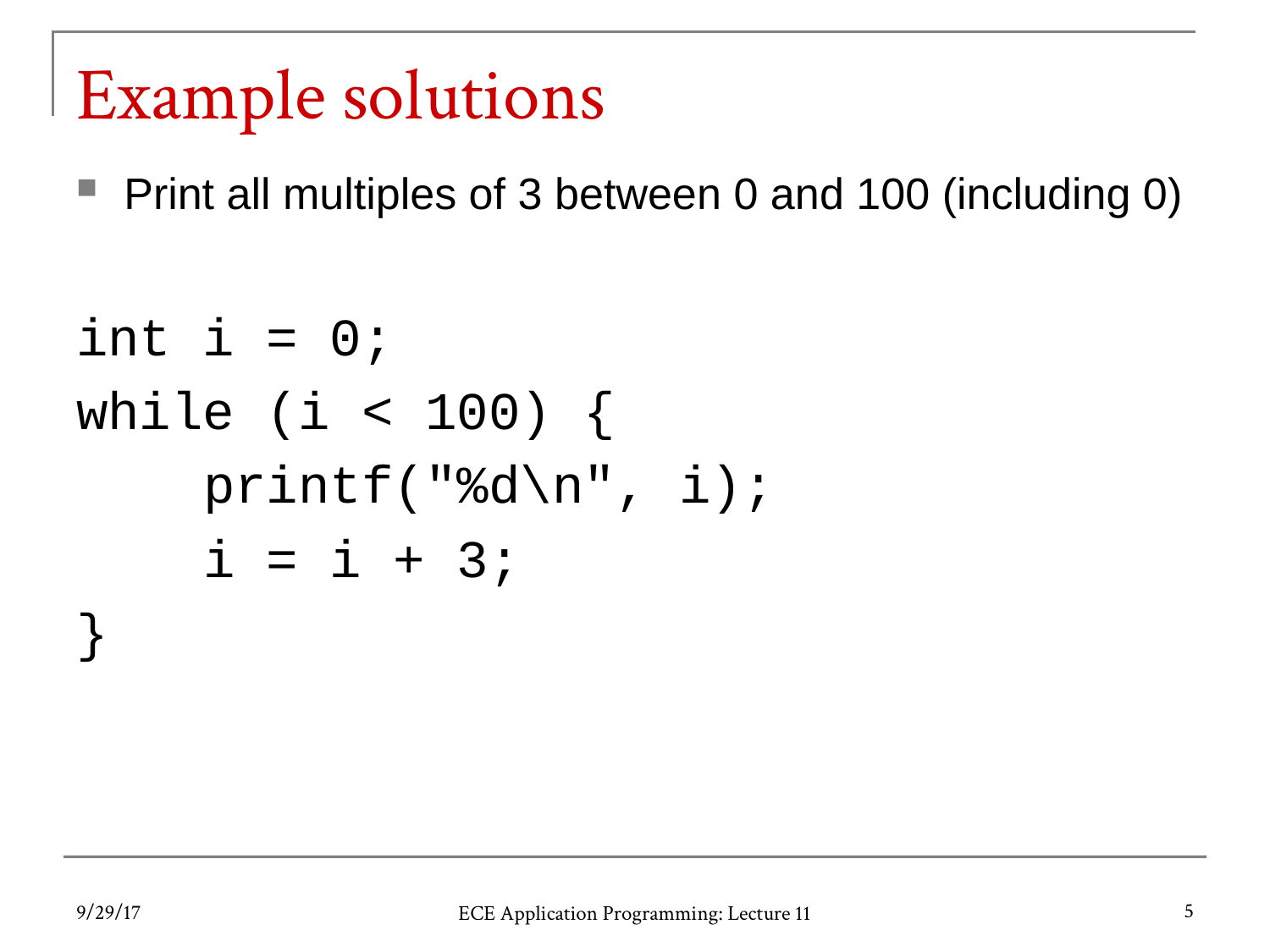

# Example solutions
Print all multiples of 3 between 0 and 100 (including 0)

int i = 0;
while (i < 100) {
	printf("%d\n", i);
	i = i + 3;
}

9/29/17
5
ECE Application Programming: Lecture 11